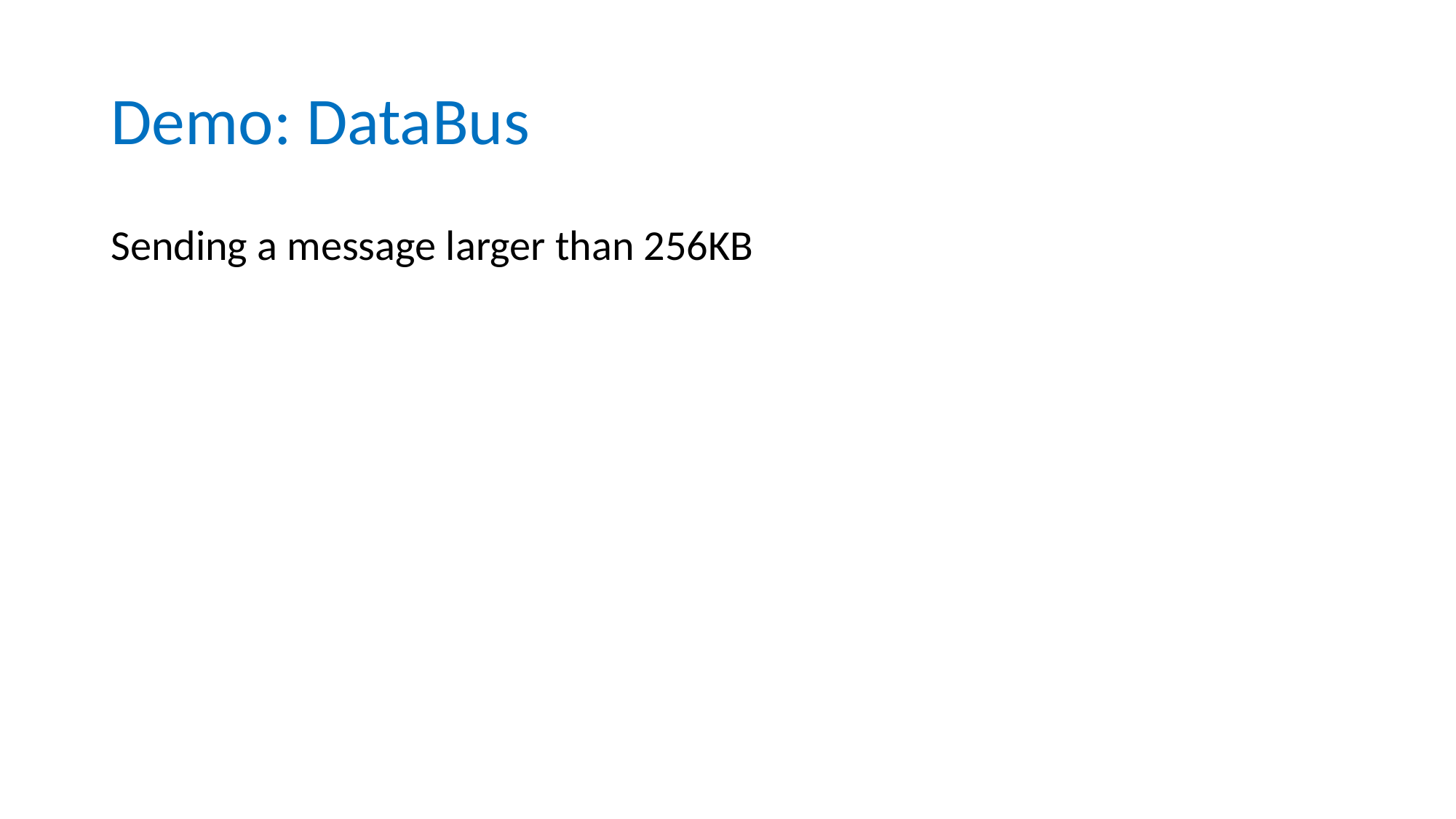

# Demo: DataBus
Sending a message larger than 256KB